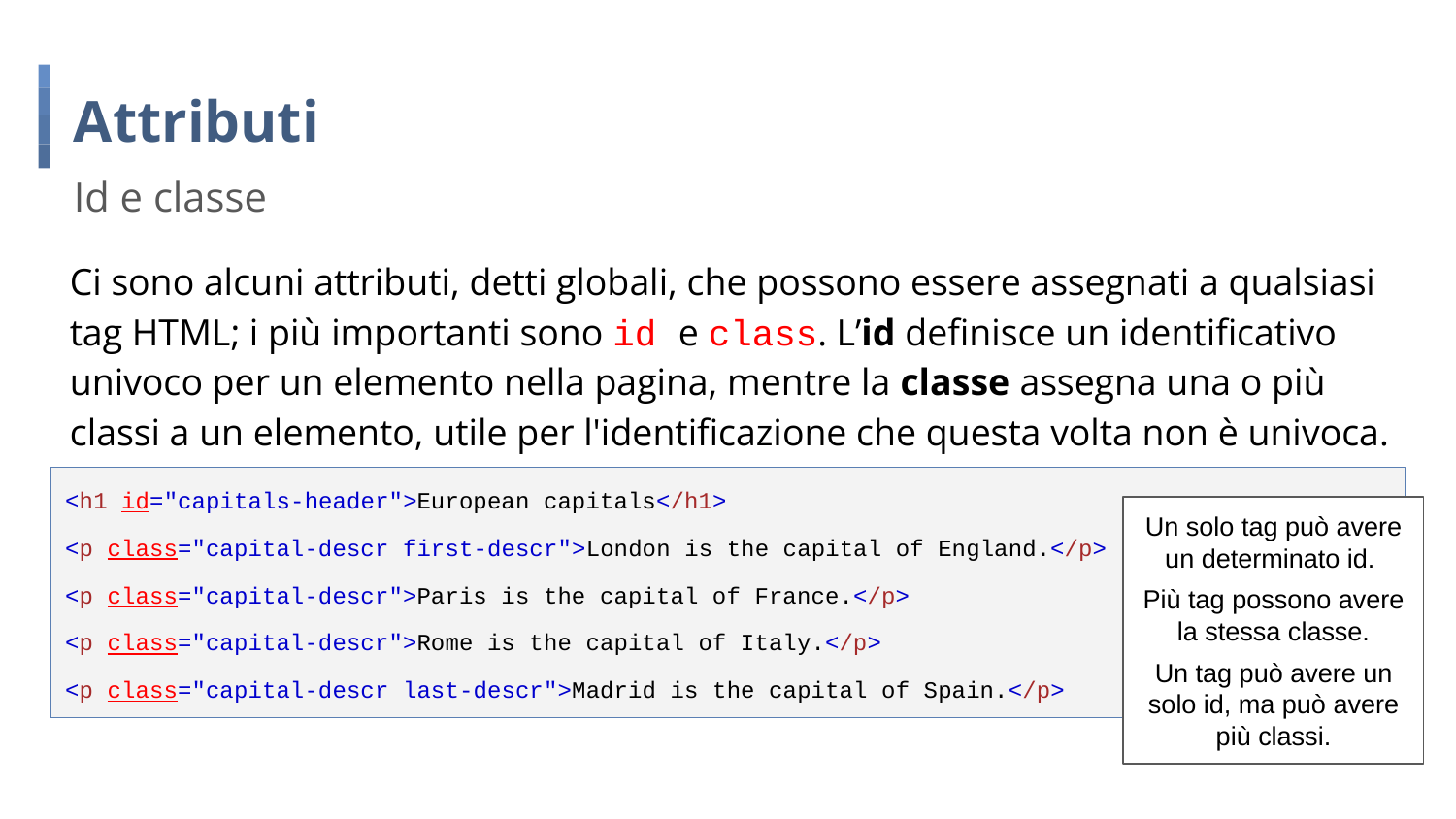

# Attributi

Id e classe
Ci sono alcuni attributi, detti globali, che possono essere assegnati a qualsiasi tag HTML; i più importanti sono id e class. L’id definisce un identificativo univoco per un elemento nella pagina, mentre la classe assegna una o più classi a un elemento, utile per l'identificazione che questa volta non è univoca.
<h1 id="capitals-header">European capitals</h1>
<p class="capital-descr first-descr">London is the capital of England.</p>
<p class="capital-descr">Paris is the capital of France.</p>
<p class="capital-descr">Rome is the capital of Italy.</p>
<p class="capital-descr last-descr">Madrid is the capital of Spain.</p>
Un solo tag può avere un determinato id.
Più tag possono avere la stessa classe.
Un tag può avere un solo id, ma può avere più classi.